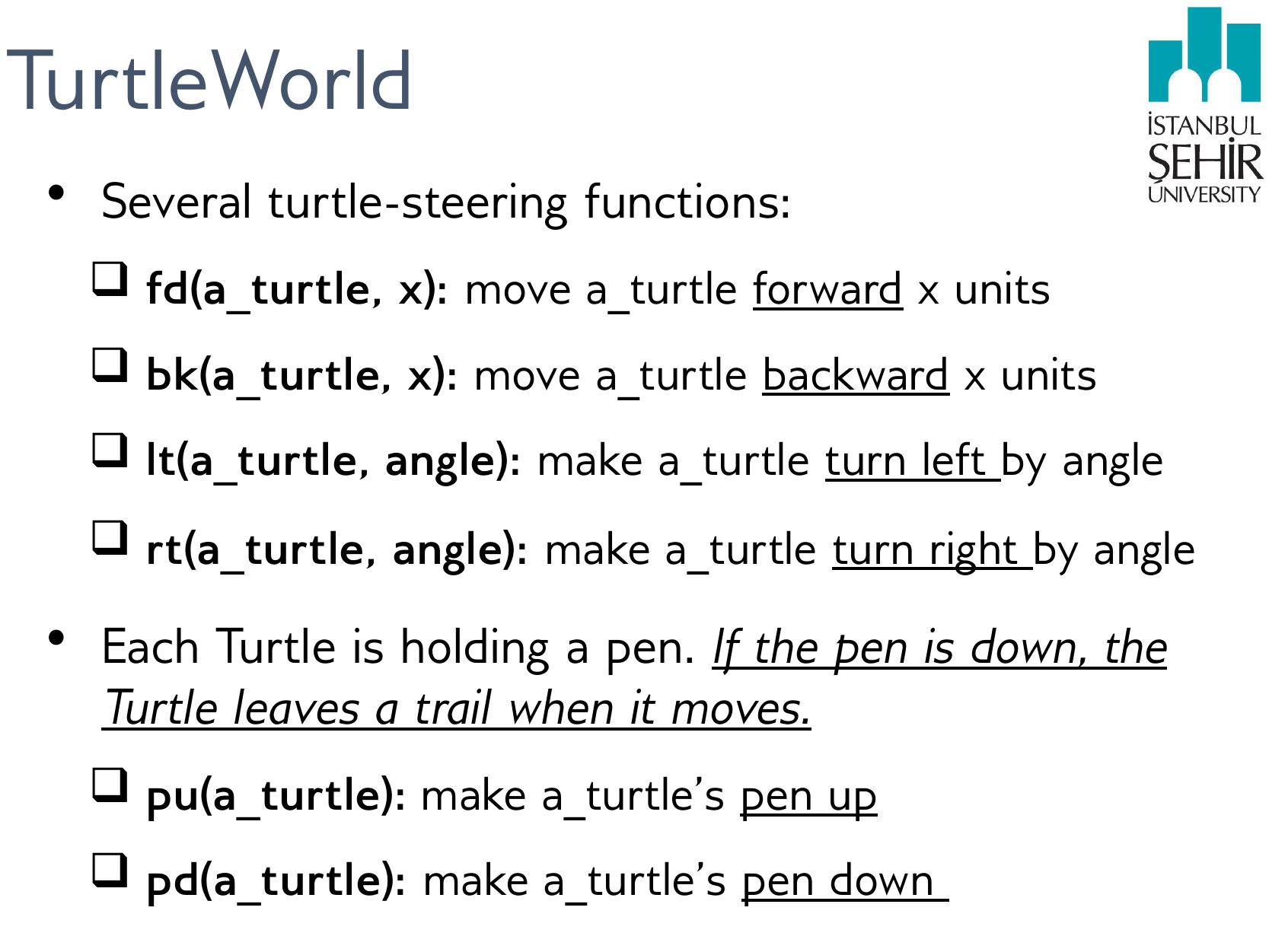

TurtleWorld
Several turtle-steering functions:
fd(a_turtle, x): move a_turtle forward x units
bk(a_turtle, x): move a_turtle backward x units
lt(a_turtle, angle): make a_turtle turn left by angle
rt(a_turtle, angle): make a_turtle turn right by angle
Each Turtle is holding a pen. If the pen is down, the Turtle leaves a trail when it moves.
pu(a_turtle): make a_turtle’s pen up
pd(a_turtle): make a_turtle’s pen down